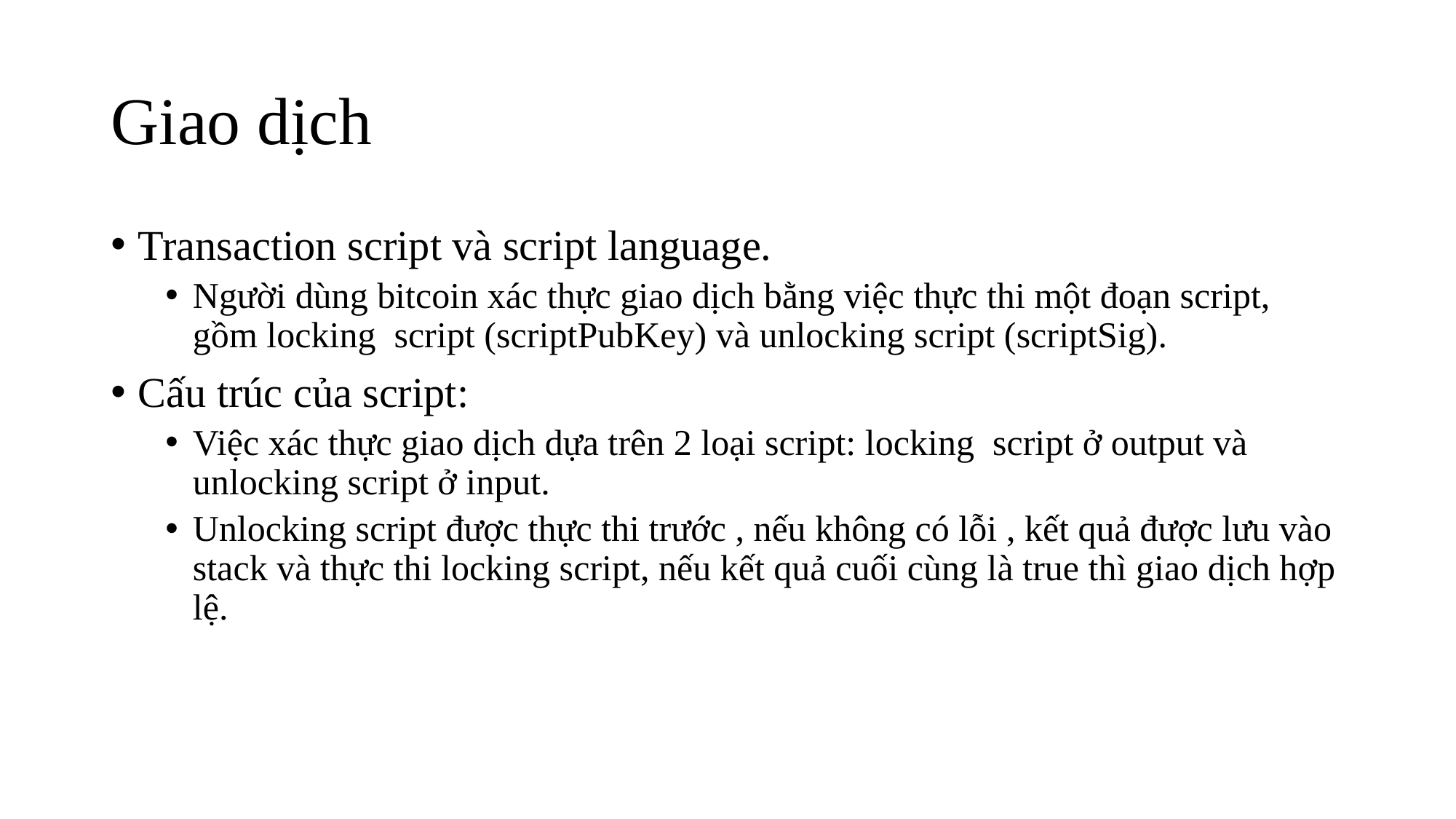

# Giao dịch
Transaction script và script language.
Người dùng bitcoin xác thực giao dịch bằng việc thực thi một đoạn script, gồm locking  script (scriptPubKey) và unlocking script (scriptSig).
Cấu trúc của script:
Việc xác thực giao dịch dựa trên 2 loại script: locking  script ở output và unlocking script ở input.
Unlocking script được thực thi trước , nếu không có lỗi , kết quả được lưu vào stack và thực thi locking script, nếu kết quả cuối cùng là true thì giao dịch hợp lệ.